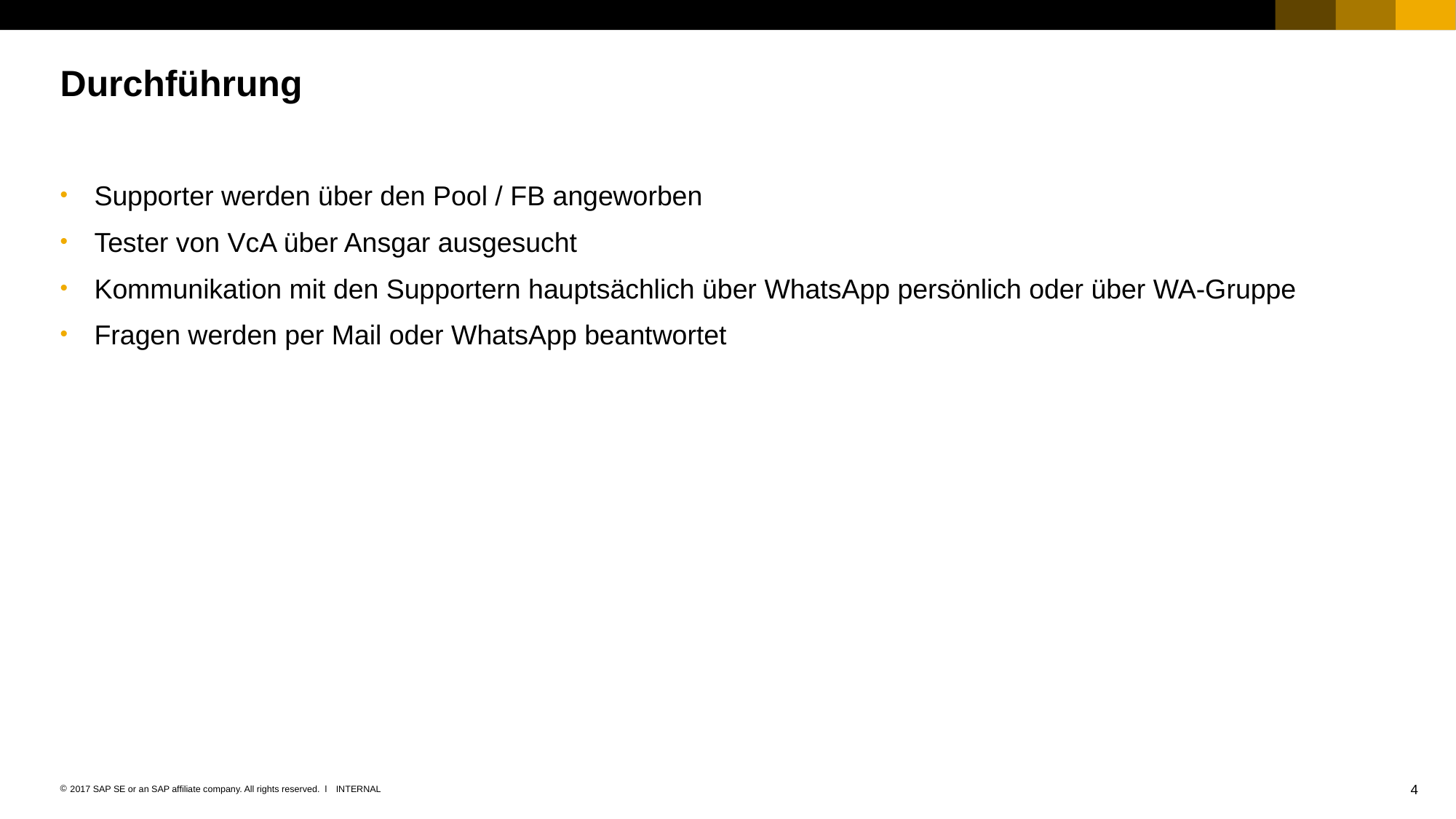

# Durchführung
Supporter werden über den Pool / FB angeworben
Tester von VcA über Ansgar ausgesucht
Kommunikation mit den Supportern hauptsächlich über WhatsApp persönlich oder über WA-Gruppe
Fragen werden per Mail oder WhatsApp beantwortet